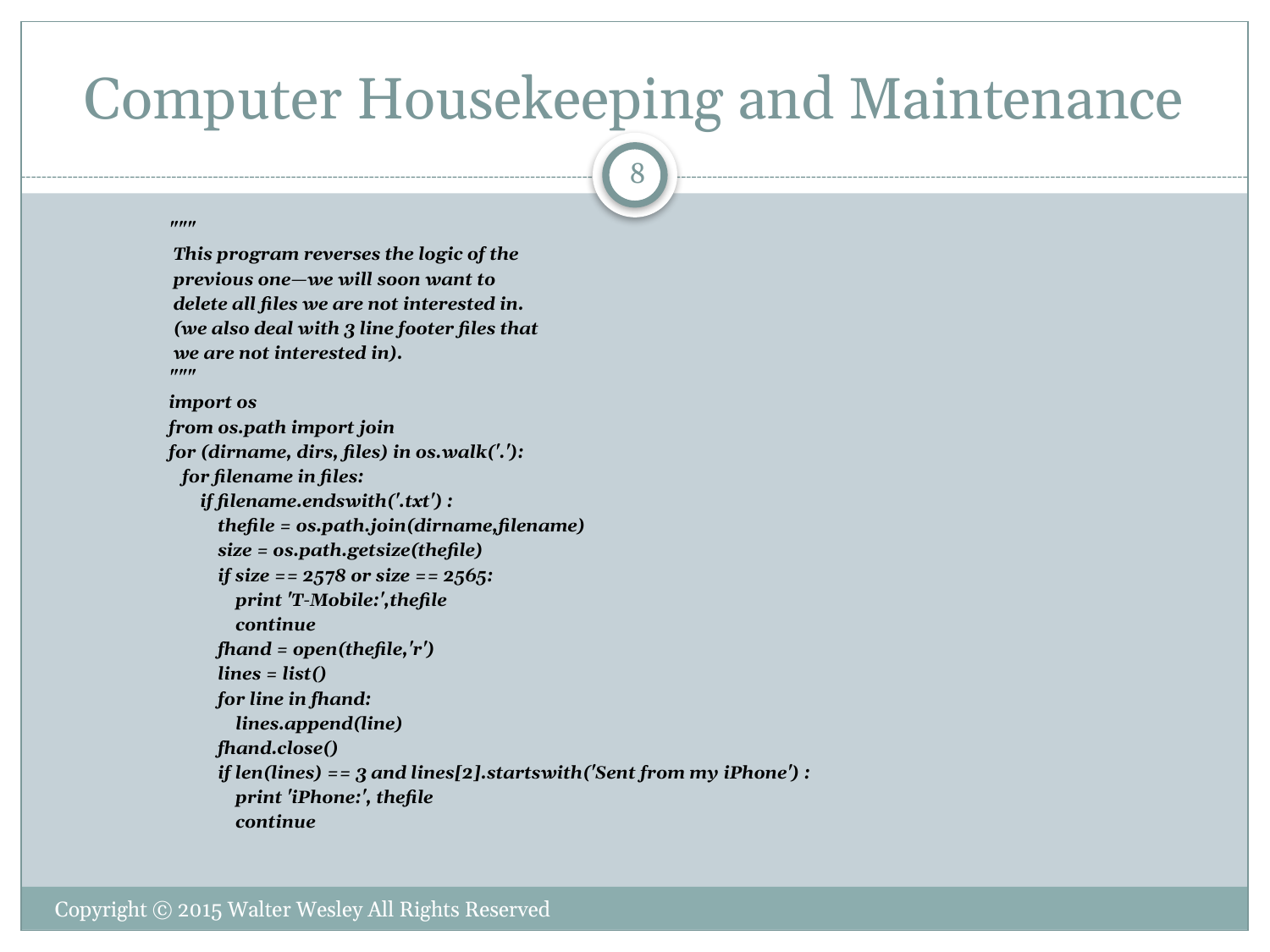

# Computer Housekeeping and Maintenance
8
"""
 This program reverses the logic of the
 previous one—we will soon want to
 delete all files we are not interested in.
 (we also deal with 3 line footer files that
 we are not interested in).
"""
import os
from os.path import join
for (dirname, dirs, files) in os.walk('.'):
   for filename in files:
       if filename.endswith('.txt') :
           thefile = os.path.join(dirname,filename)
           size = os.path.getsize(thefile)
           if size == 2578 or size == 2565:
               print 'T-Mobile:',thefile
               continue
           fhand = open(thefile,'r')
           lines = list()
           for line in fhand:
               lines.append(line)
           fhand.close()
           if len(lines) == 3 and lines[2].startswith('Sent from my iPhone') :
               print 'iPhone:', thefile
               continue

Copyright © 2015 Walter Wesley All Rights Reserved